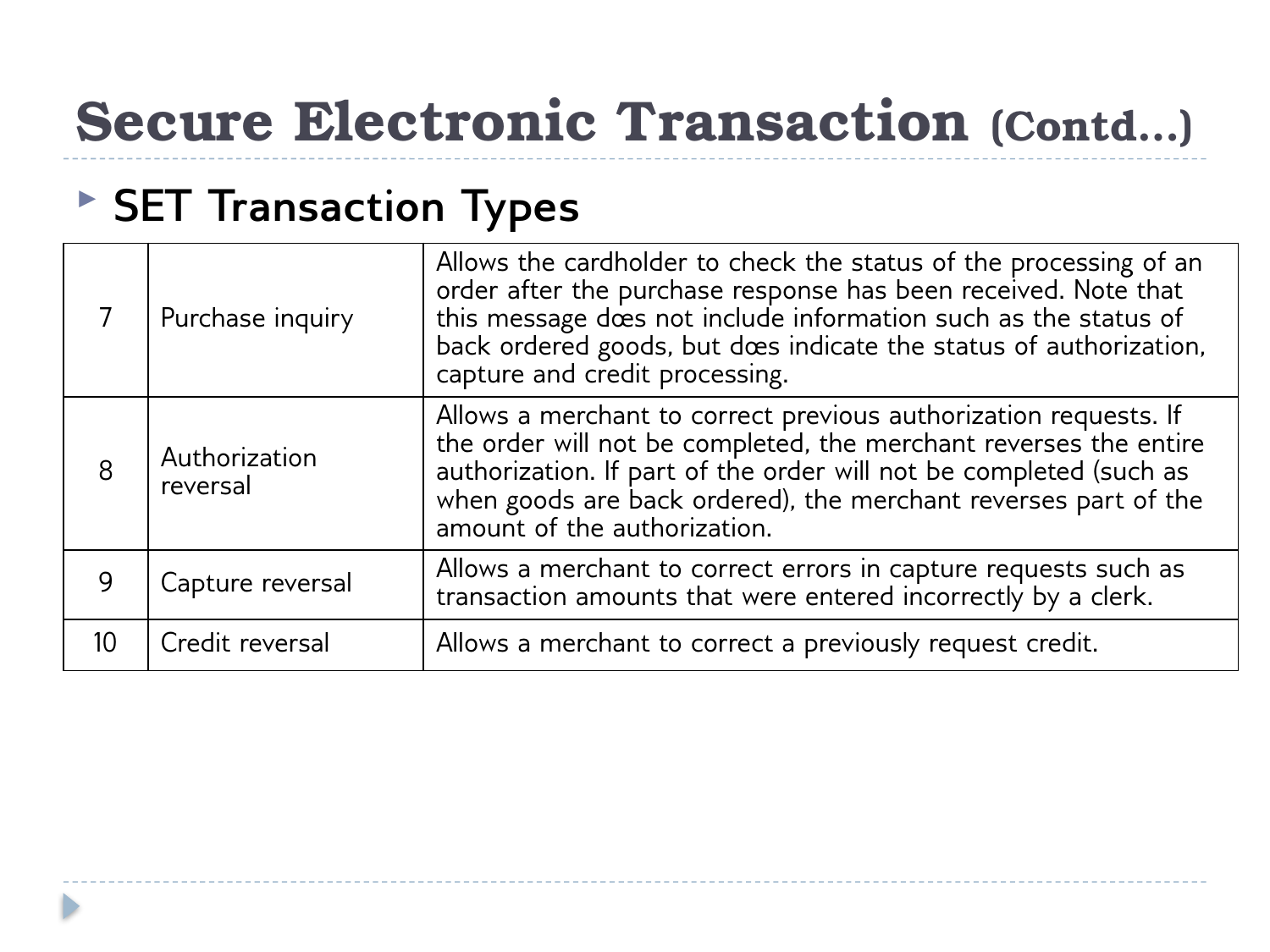

# Secure Electronic Transaction (Contd…)
SET Transaction Types
| 7 | Purchase inquiry | Allows the cardholder to check the status of the processing of an order after the purchase response has been received. Note that this message does not include information such as the status of back ordered goods, but does indicate the status of authorization, capture and credit processing. |
| --- | --- | --- |
| 8 | Authorization reversal | Allows a merchant to correct previous authorization requests. If the order will not be completed, the merchant reverses the entire authorization. If part of the order will not be completed (such as when goods are back ordered), the merchant reverses part of the amount of the authorization. |
| 9 | Capture reversal | Allows a merchant to correct errors in capture requests such as transaction amounts that were entered incorrectly by a clerk. |
| 10 | Credit reversal | Allows a merchant to correct a previously request credit. |